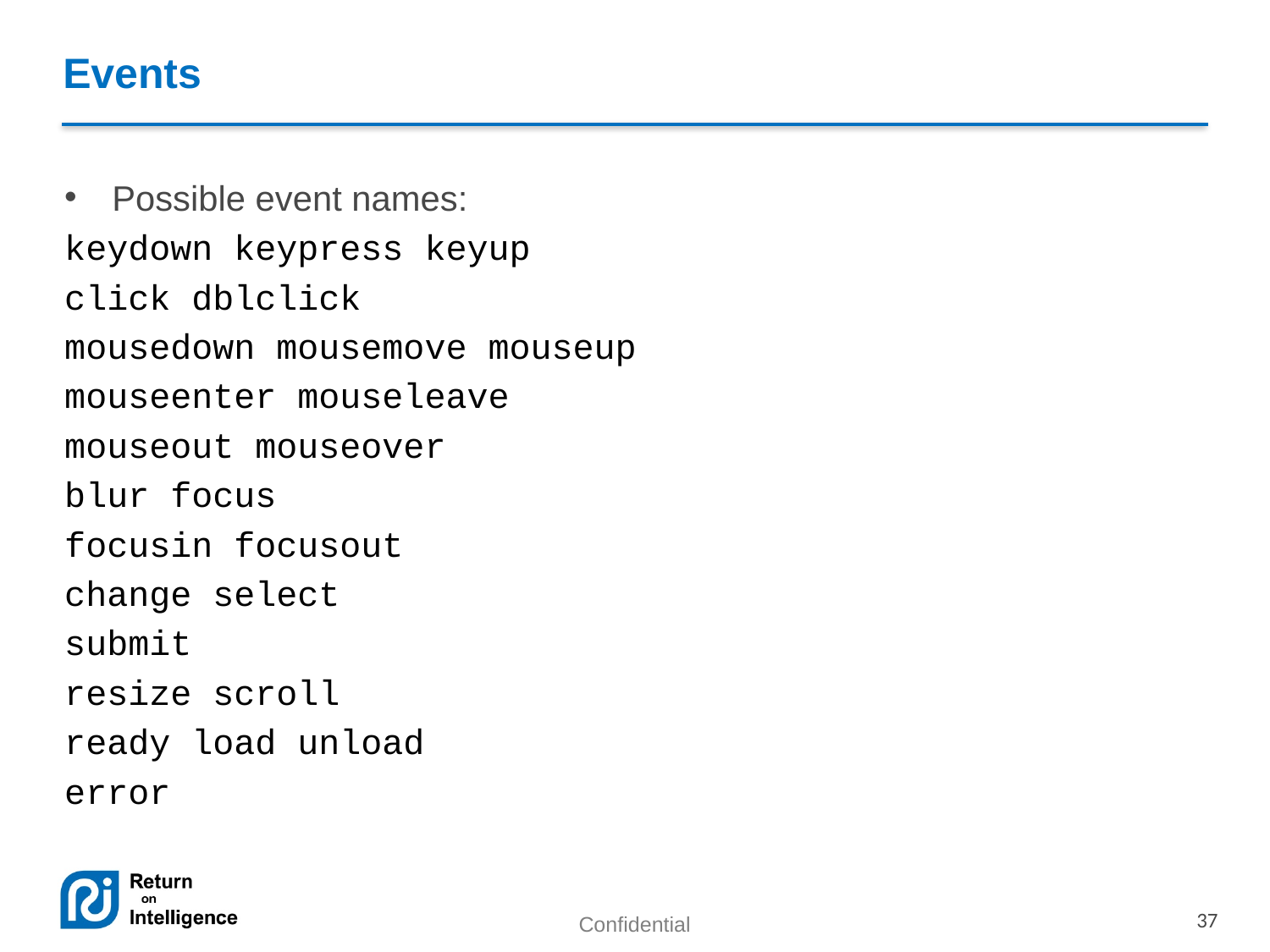

# Events
Possible event names:
keydown keypress keyup
click dblclick
mousedown mousemove mouseup
mouseenter mouseleave
mouseout mouseover
blur focus
focusin focusout
change select
submit
resize scroll
ready load unload
error